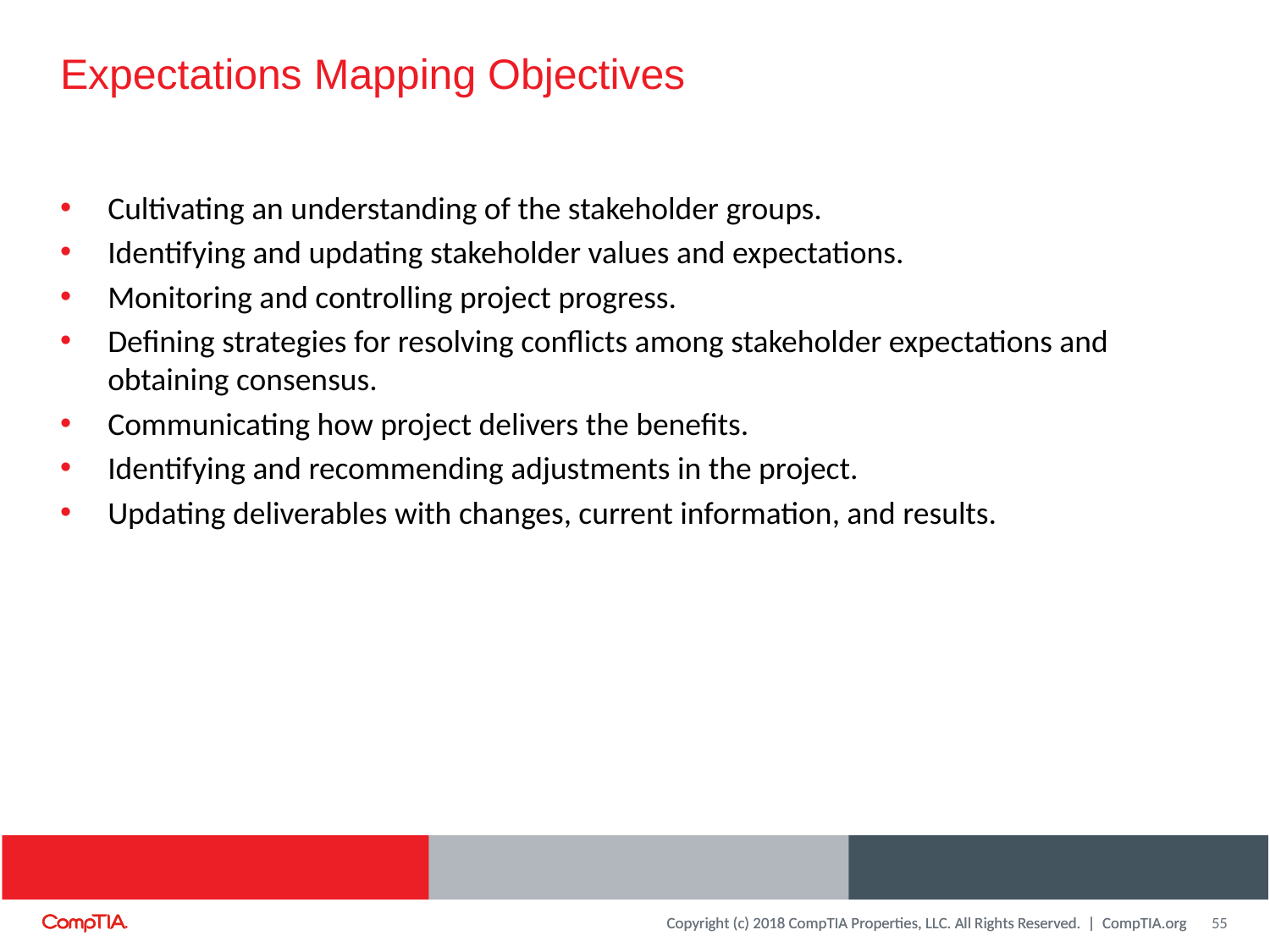

# Expectations Mapping Objectives
Cultivating an understanding of the stakeholder groups.
Identifying and updating stakeholder values and expectations.
Monitoring and controlling project progress.
Defining strategies for resolving conflicts among stakeholder expectations and obtaining consensus.
Communicating how project delivers the benefits.
Identifying and recommending adjustments in the project.
Updating deliverables with changes, current information, and results.
55